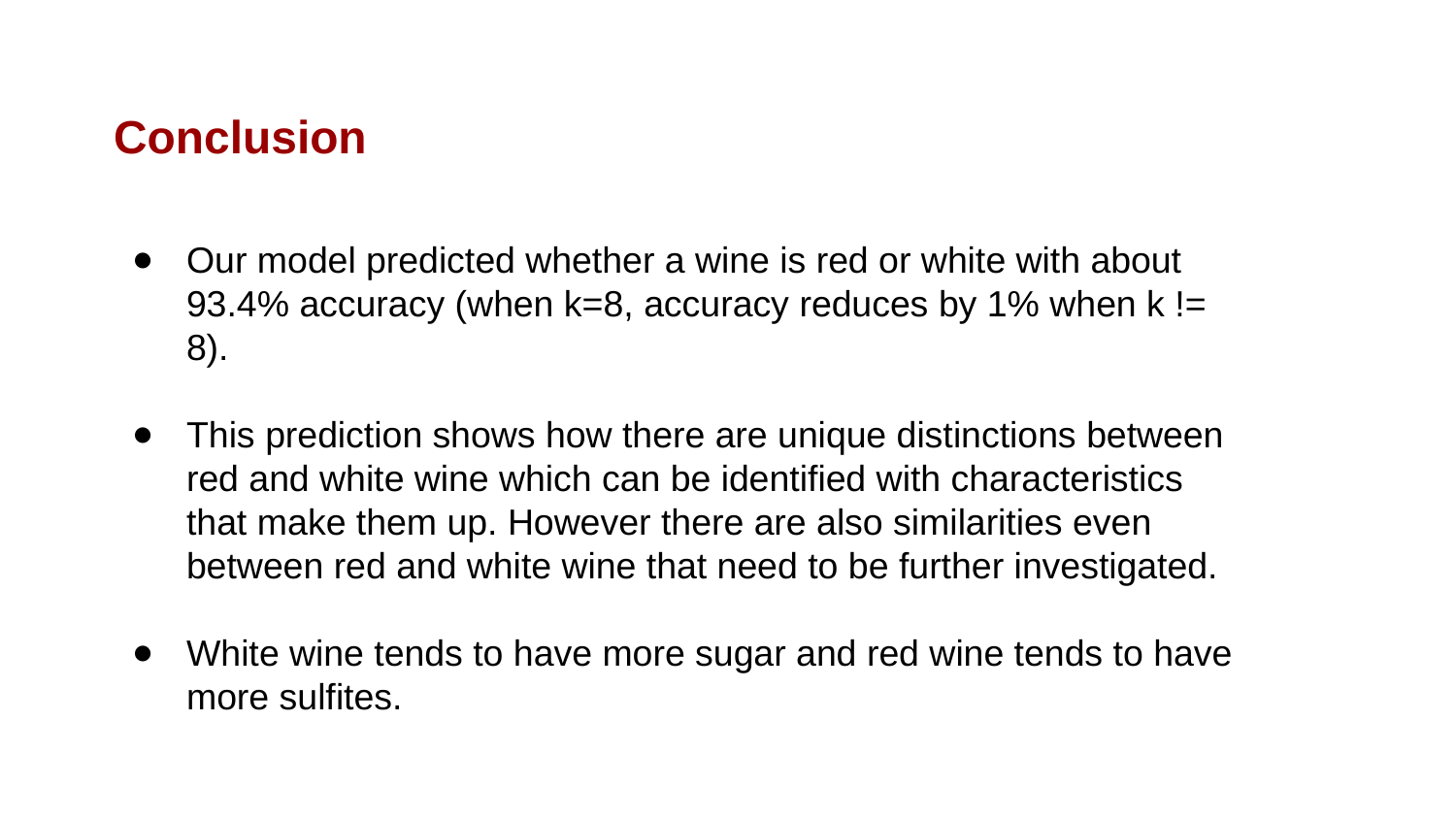

# Conclusion
Our model predicted whether a wine is red or white with about 93.4% accuracy (when k=8, accuracy reduces by 1% when k != 8).

This prediction shows how there are unique distinctions between red and white wine which can be identified with characteristics that make them up. However there are also similarities even between red and white wine that need to be further investigated.

White wine tends to have more sugar and red wine tends to have more sulfites.